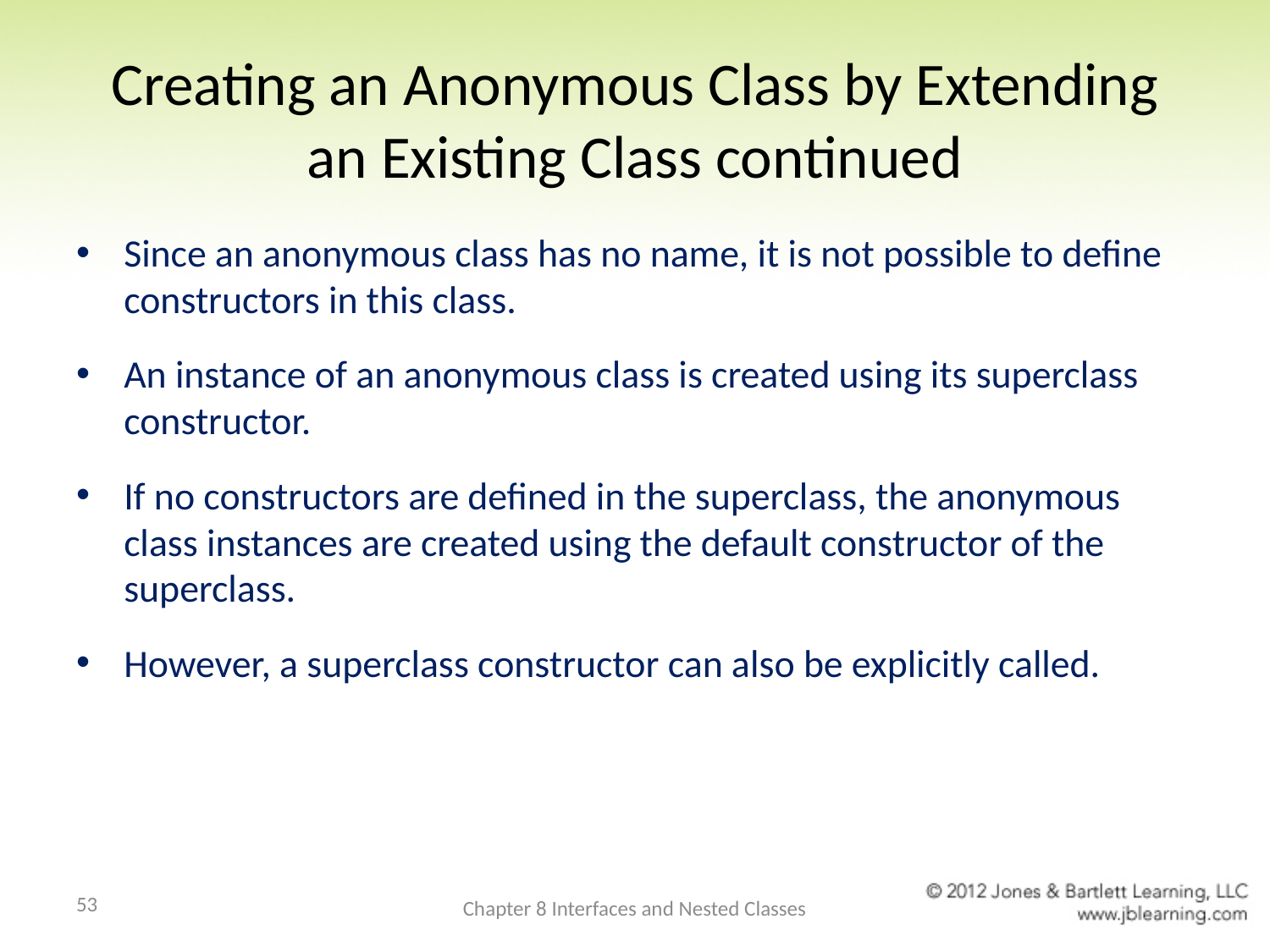

# Creating an Anonymous Class by Extending an Existing Class continued
Since an anonymous class has no name, it is not possible to define constructors in this class.
An instance of an anonymous class is created using its superclass constructor.
If no constructors are defined in the superclass, the anonymous class instances are created using the default constructor of the superclass.
However, a superclass constructor can also be explicitly called.
53
Chapter 8 Interfaces and Nested Classes